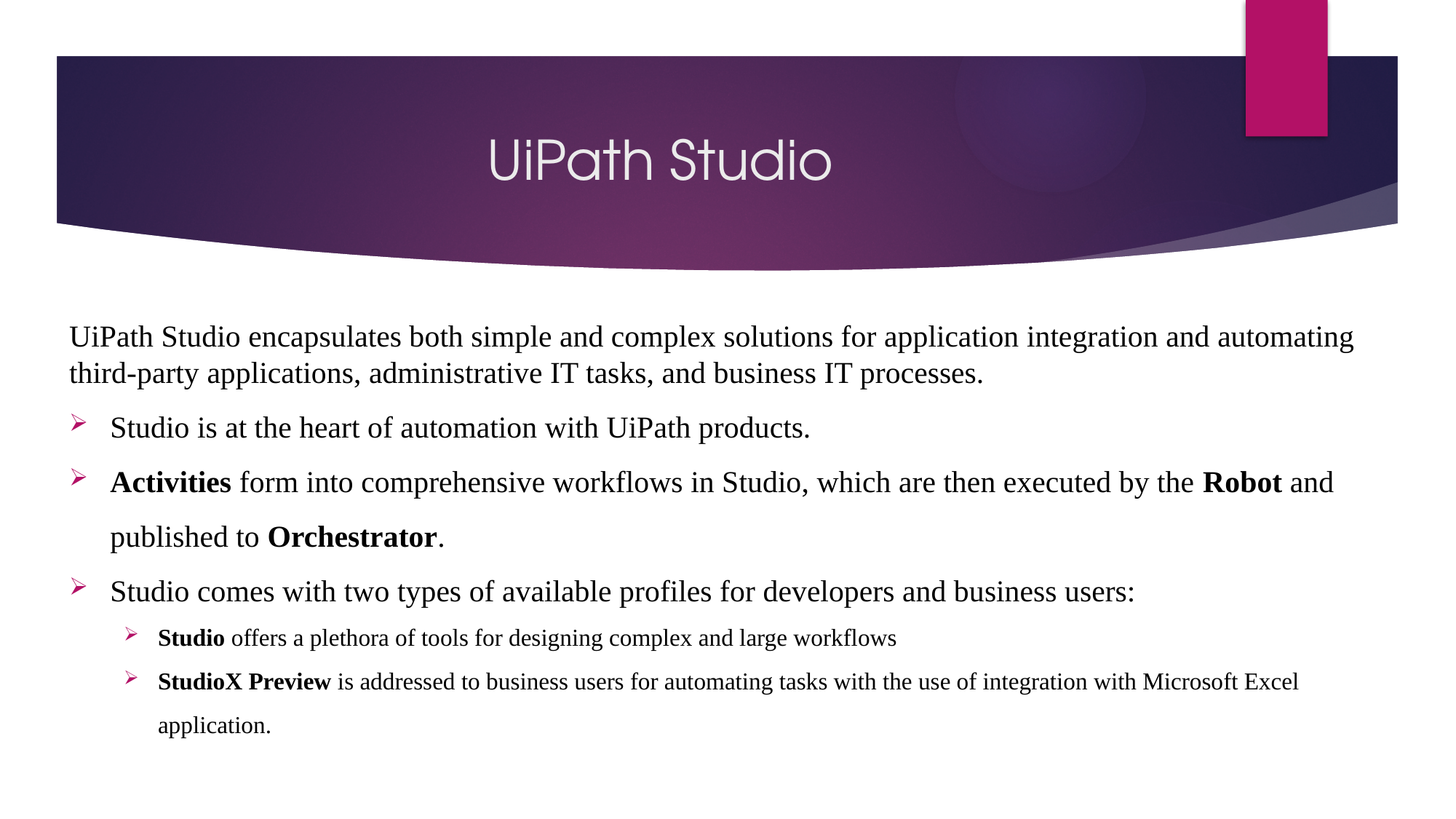

# UiPath Studio
UiPath Studio encapsulates both simple and complex solutions for application integration and automating third-party applications, administrative IT tasks, and business IT processes.
Studio is at the heart of automation with UiPath products.
Activities form into comprehensive workflows in Studio, which are then executed by the Robot and published to Orchestrator.
Studio comes with two types of available profiles for developers and business users:
Studio offers a plethora of tools for designing complex and large workflows
StudioX Preview is addressed to business users for automating tasks with the use of integration with Microsoft Excel application.